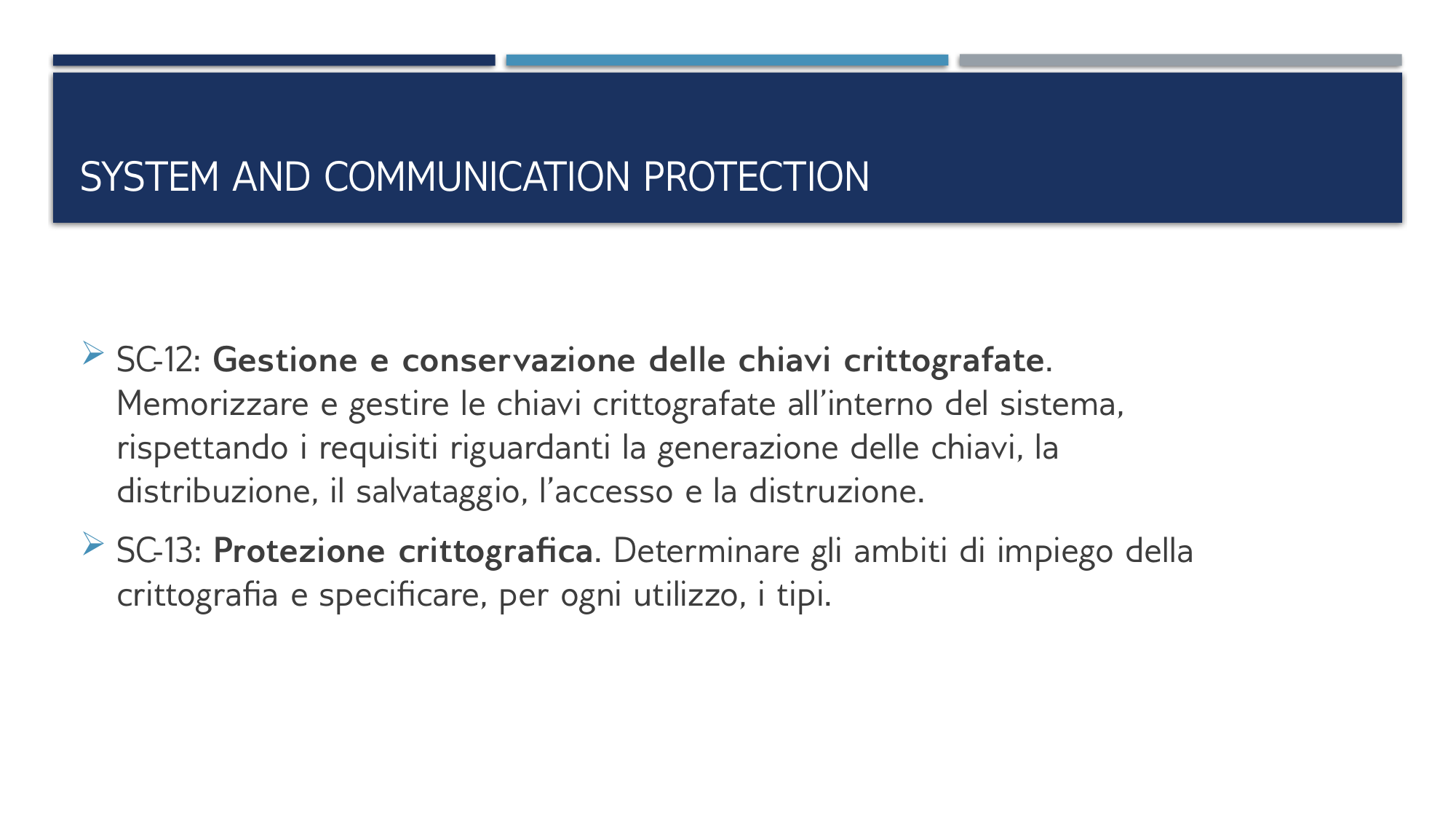

# System and communication protection
SC-12: Gestione e conservazione delle chiavi crittografate. Memorizzare e gestire le chiavi crittografate all’interno del sistema, rispettando i requisiti riguardanti la generazione delle chiavi, la distribuzione, il salvataggio, l’accesso e la distruzione.
SC-13: Protezione crittografica. Determinare gli ambiti di impiego della crittografia e specificare, per ogni utilizzo, i tipi.